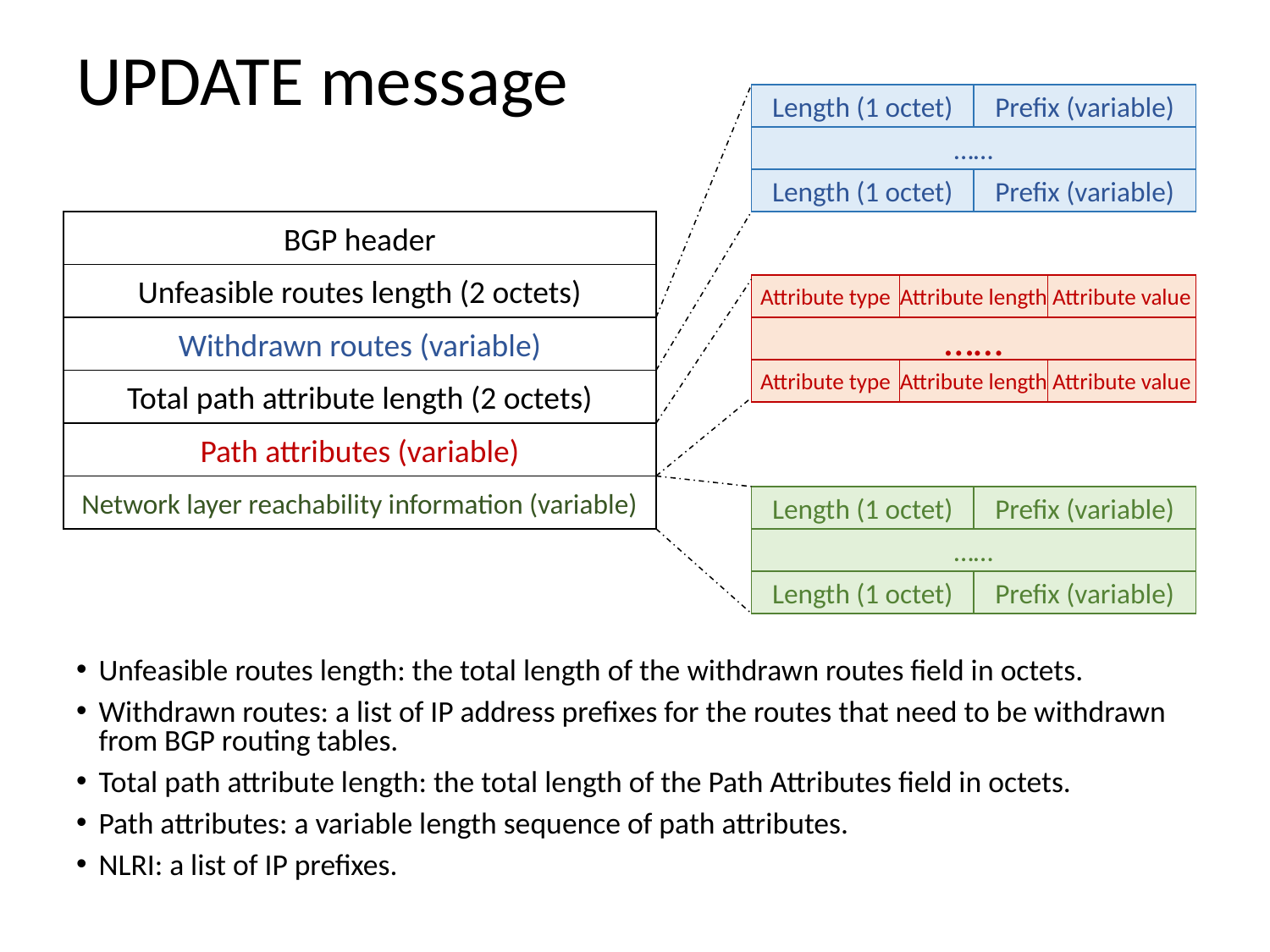

# UPDATE message

Length (1 octet)
Prefix (variable)
……
Length (1 octet)
Prefix (variable)
BGP header

Unfeasible routes length (2 octets)
Withdrawn routes (variable)
Total path attribute length (2 octets)
Path attributes (variable)
Network layer reachability information (variable)
Attribute type
Attribute length
Attribute value
……
Attribute type
Attribute length
Attribute value

Length (1 octet)
Prefix (variable)
……
Length (1 octet)
Prefix (variable)

Unfeasible routes length: the total length of the withdrawn routes field in octets.
Withdrawn routes: a list of IP address prefixes for the routes that need to be withdrawn from BGP routing tables.
Total path attribute length: the total length of the Path Attributes field in octets.
Path attributes: a variable length sequence of path attributes.
NLRI: a list of IP prefixes.